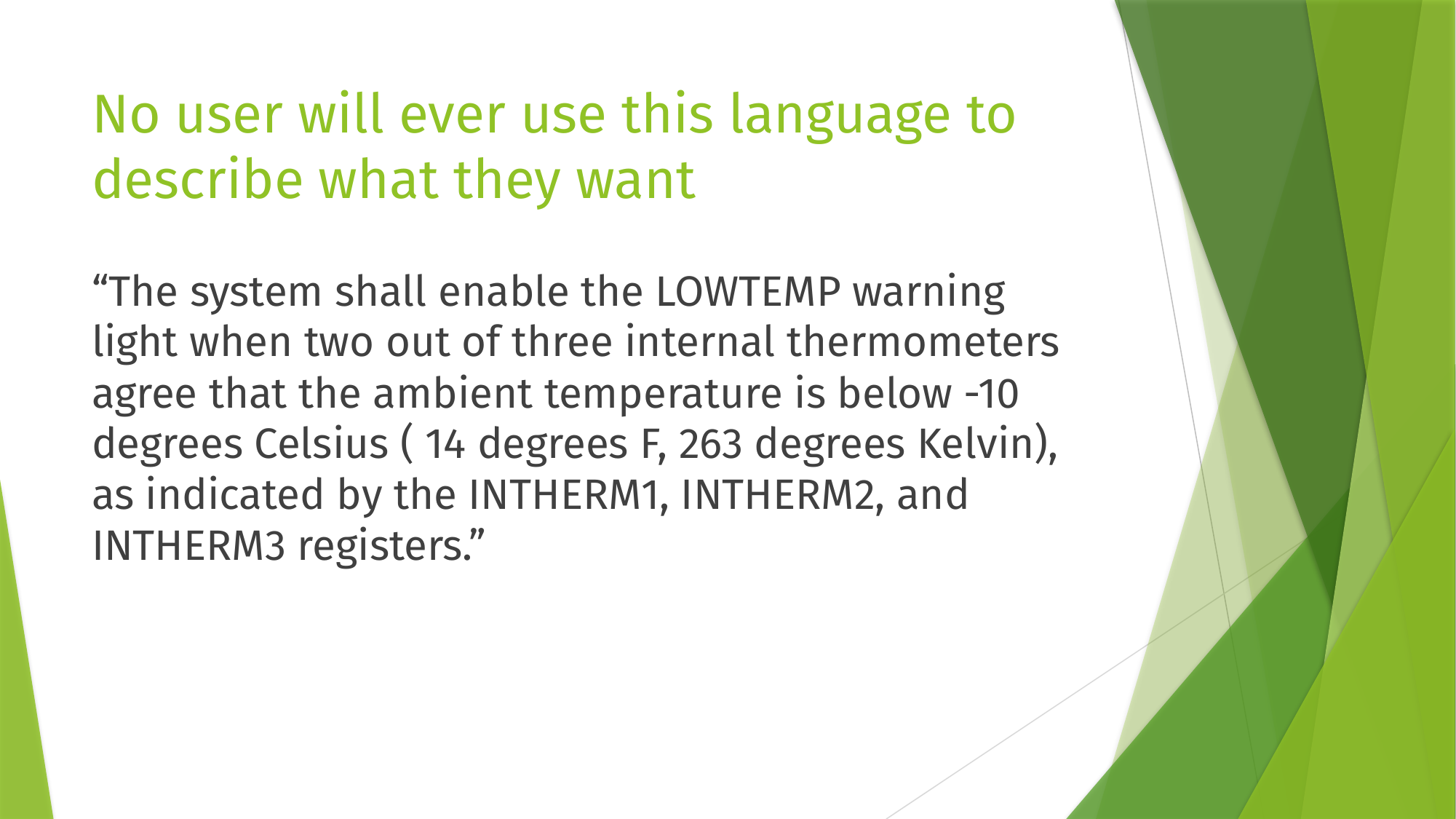

# No user will ever use this language to describe what they want
“The system shall enable the LOWTEMP warning light when two out of three internal thermometers agree that the ambient temperature is below -10 degrees Celsius ( 14 degrees F, 263 degrees Kelvin), as indicated by the INTHERM1, INTHERM2, and INTHERM3 registers.”